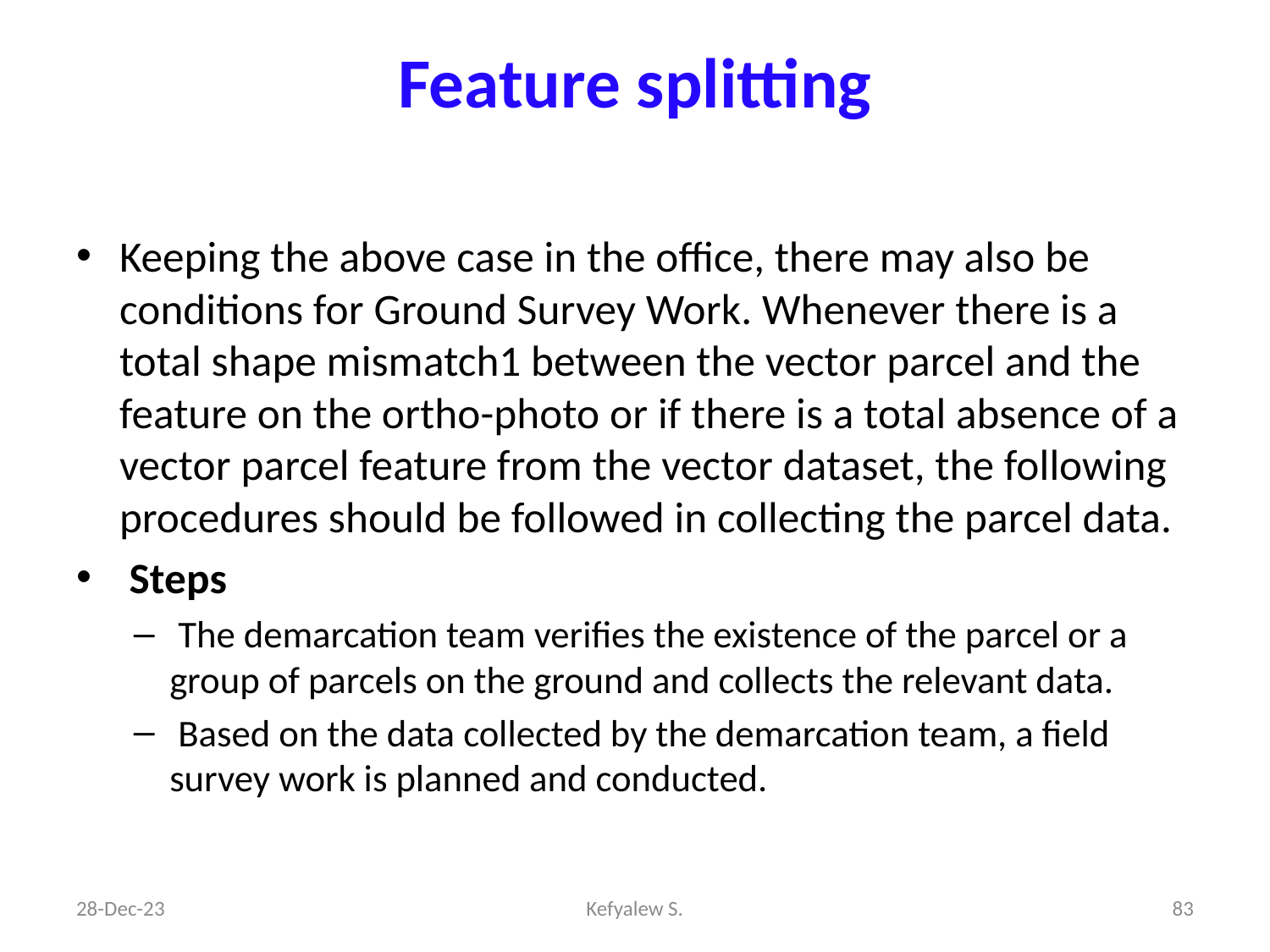

# Feature splitting
Keeping the above case in the office, there may also be conditions for Ground Survey Work. Whenever there is a total shape mismatch1 between the vector parcel and the feature on the ortho-photo or if there is a total absence of a vector parcel feature from the vector dataset, the following procedures should be followed in collecting the parcel data.
 Steps
 The demarcation team verifies the existence of the parcel or a group of parcels on the ground and collects the relevant data.
 Based on the data collected by the demarcation team, a field survey work is planned and conducted.

28-Dec-23
Kefyalew S.
83